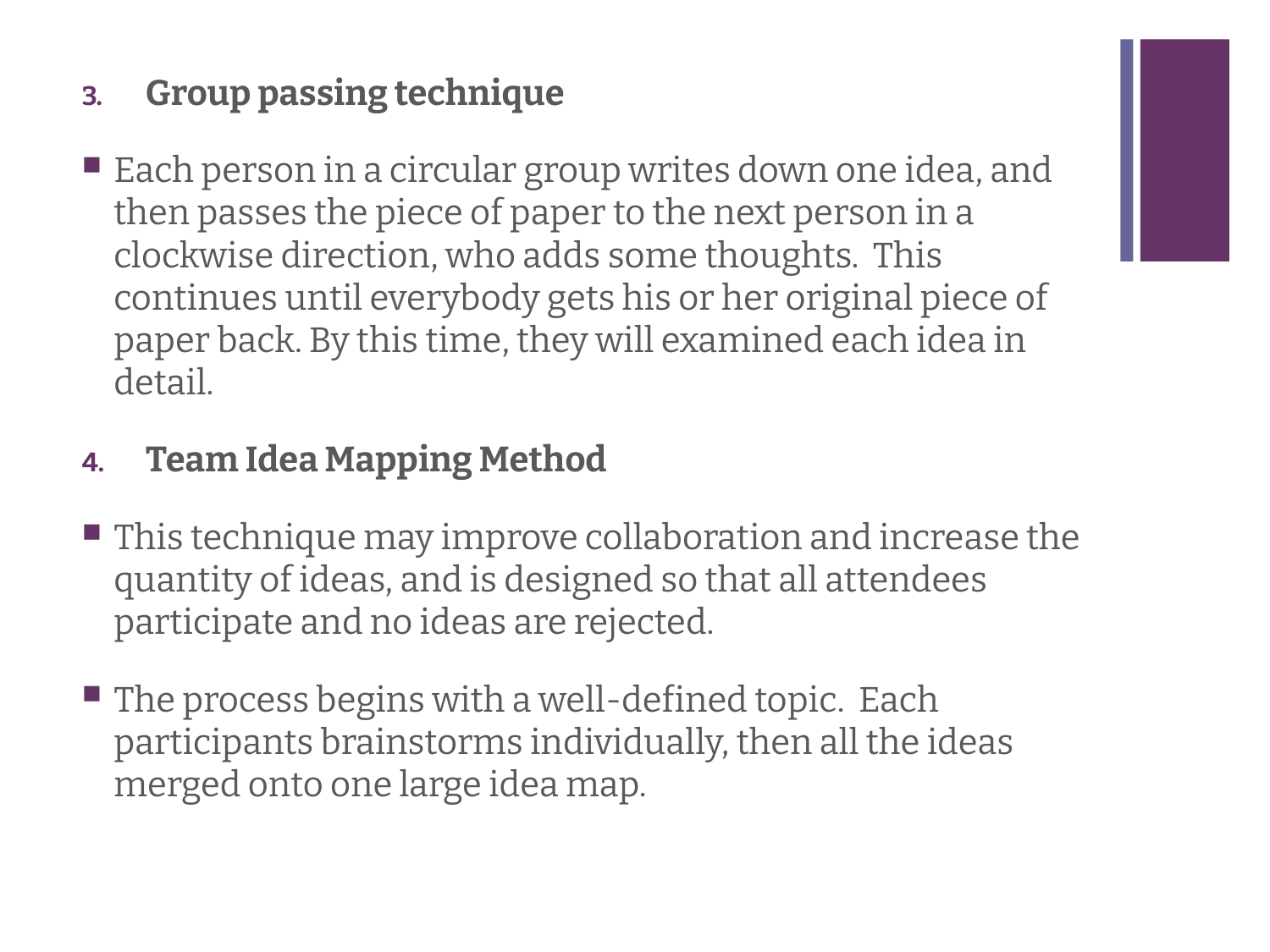

Group passing technique
Each person in a circular group writes down one idea, and then passes the piece of paper to the next person in a clockwise direction, who adds some thoughts.  This continues until everybody gets his or her original piece of paper back. By this time, they will examined each idea in detail.
Team Idea Mapping Method
This technique may improve collaboration and increase the quantity of ideas, and is designed so that all attendees participate and no ideas are rejected.
The process begins with a well-defined topic.  Each participants brainstorms individually, then all the ideas merged onto one large idea map.

#